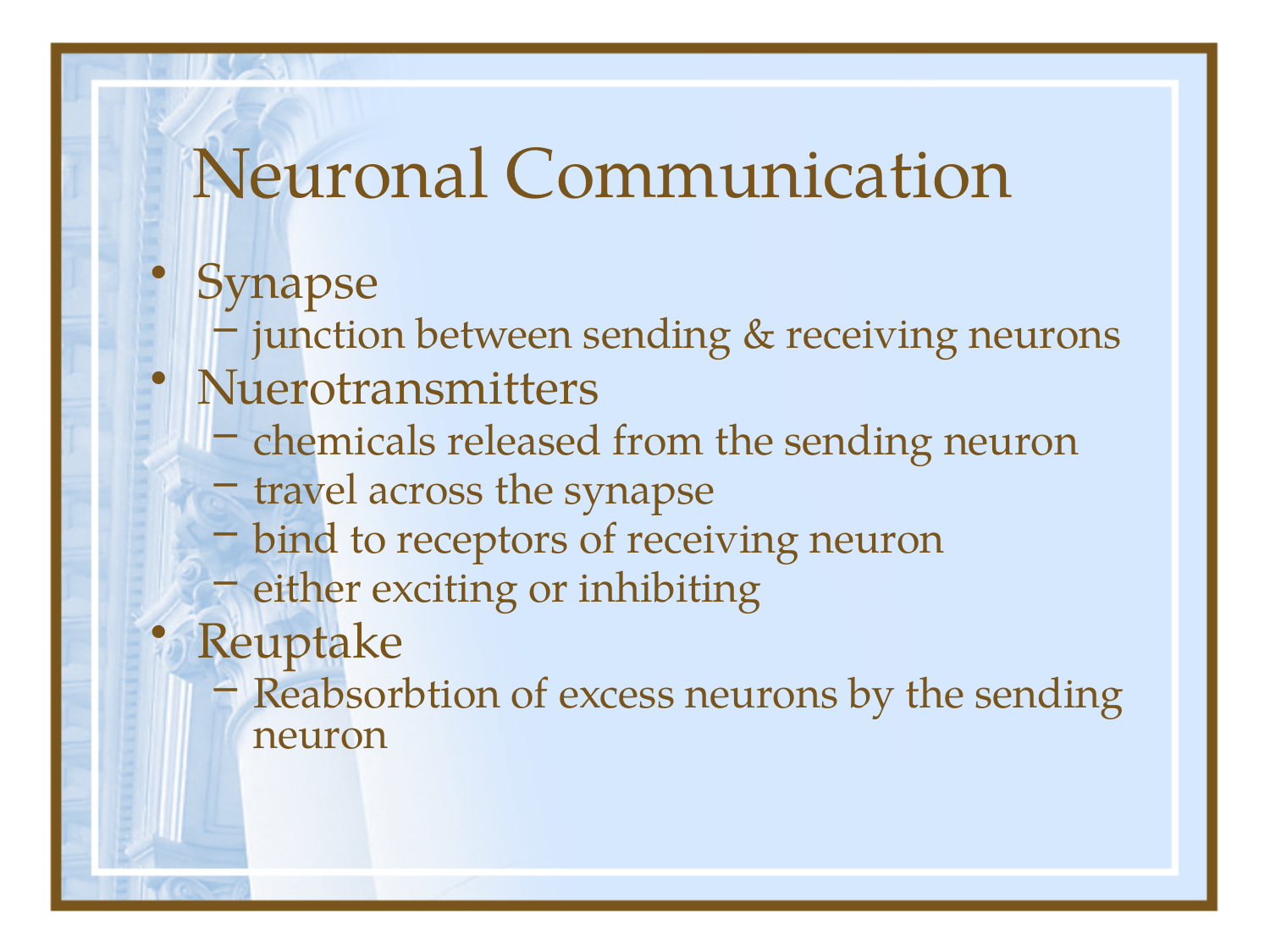

# Neuronal Communication
Synapse
junction between sending & receiving neurons
Nuerotransmitters
chemicals released from the sending neuron
travel across the synapse
bind to receptors of receiving neuron
either exciting or inhibiting
Reuptake
Reabsorbtion of excess neurons by the sending neuron